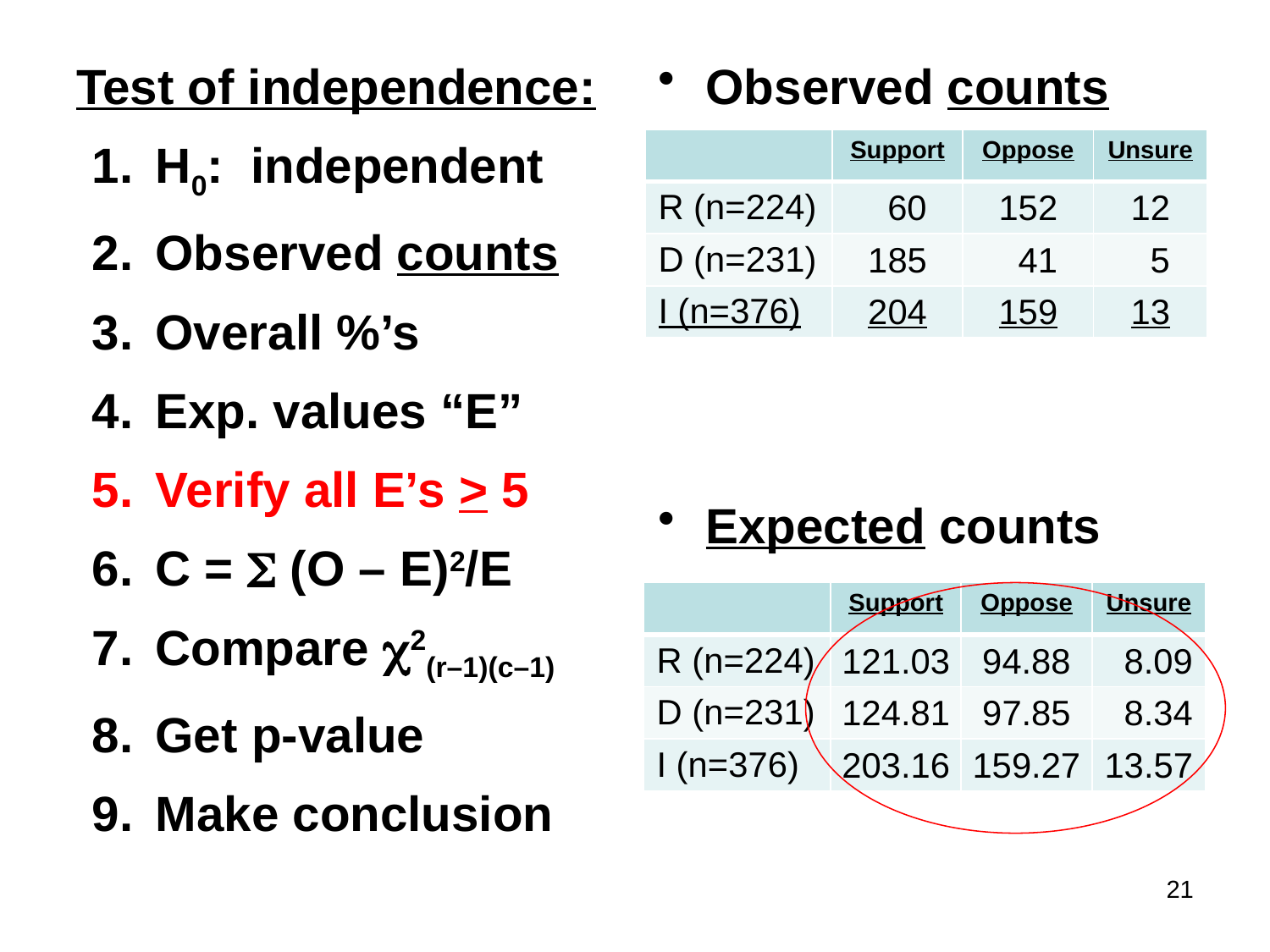

Test of independence:

H0:  independent

Observed counts

Overall %’s

Exp. values “E”

Verify all E’s > 5

C = Σ (O – E)2/E

Compare χ2(r–1)(c–1)

Get p-value

Make conclusion
Observed counts

Expected counts
|  | Support | Oppose | Unsure |
| --- | --- | --- | --- |
| R (n=224) | 60 | 152 | 12 |
| D (n=231) | 185 | 41 | 5 |
| I (n=376) | 204 | 159 | 13 |
|  | Support | Oppose | Unsure |
| --- | --- | --- | --- |
| R (n=224) | 121.03 | 94.88 | 8.09 |
| D (n=231) | 124.81 | 97.85 | 8.34 |
| I (n=376) | 203.16 | 159.27 | 13.57 |

21
#